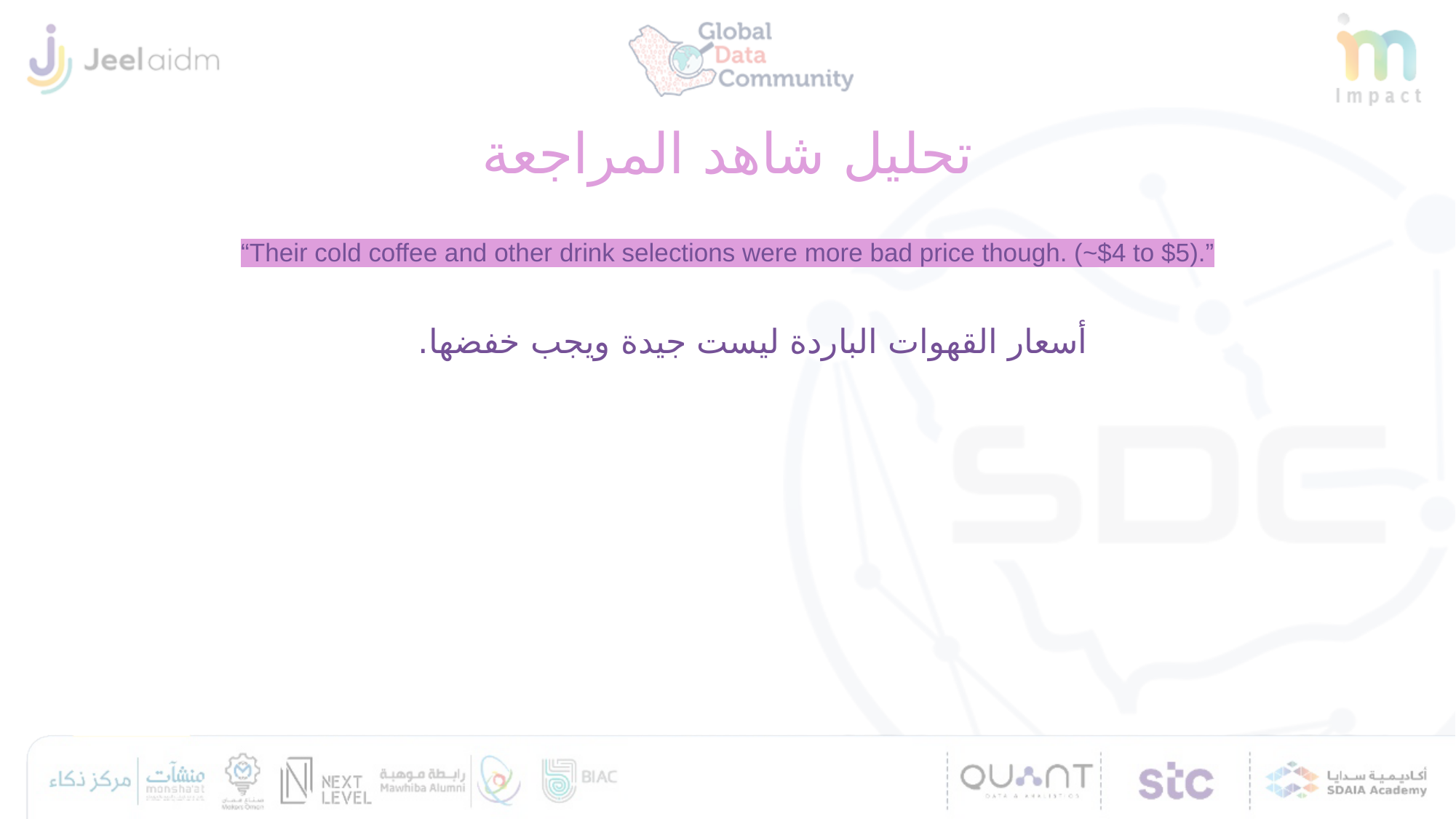

# تحليل شاهد المراجعة
“Their cold coffee and other drink selections were more bad price though. (~$4 to $5).”
أسعار القهوات الباردة ليست جيدة ويجب خفضها. س